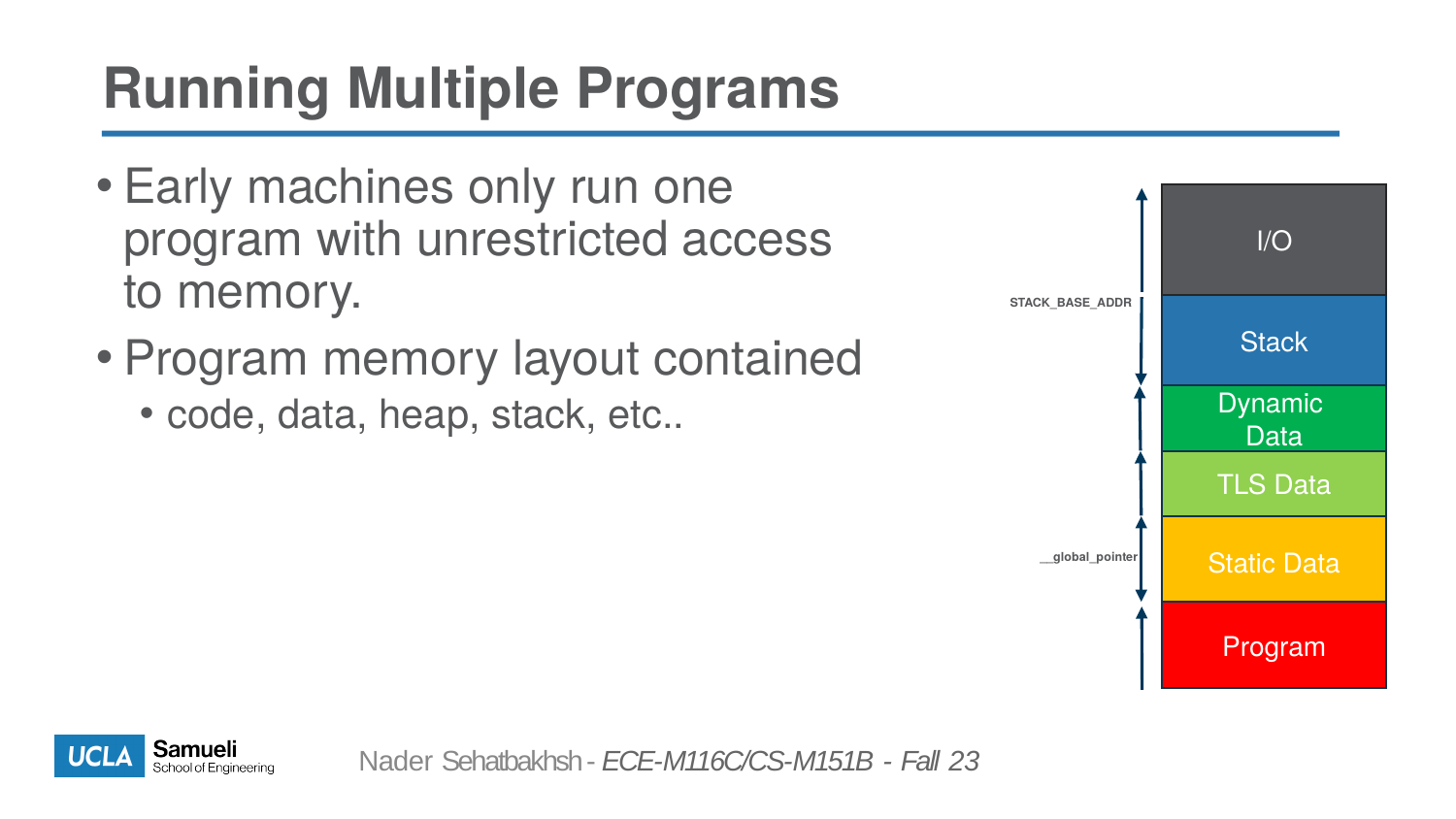

Running Multiple Programs
Early machines only run one program with unrestricted access to memory.
Program memory layout contained
code, data, heap, stack, etc..
I/O
STACK_BASE_ADDR
Stack
Dynamic
Data
TLS Data
Static Data
__global_pointer
Program
Nader Sehatbakhsh - ECE-M116C/CS-M151B - Fall 23